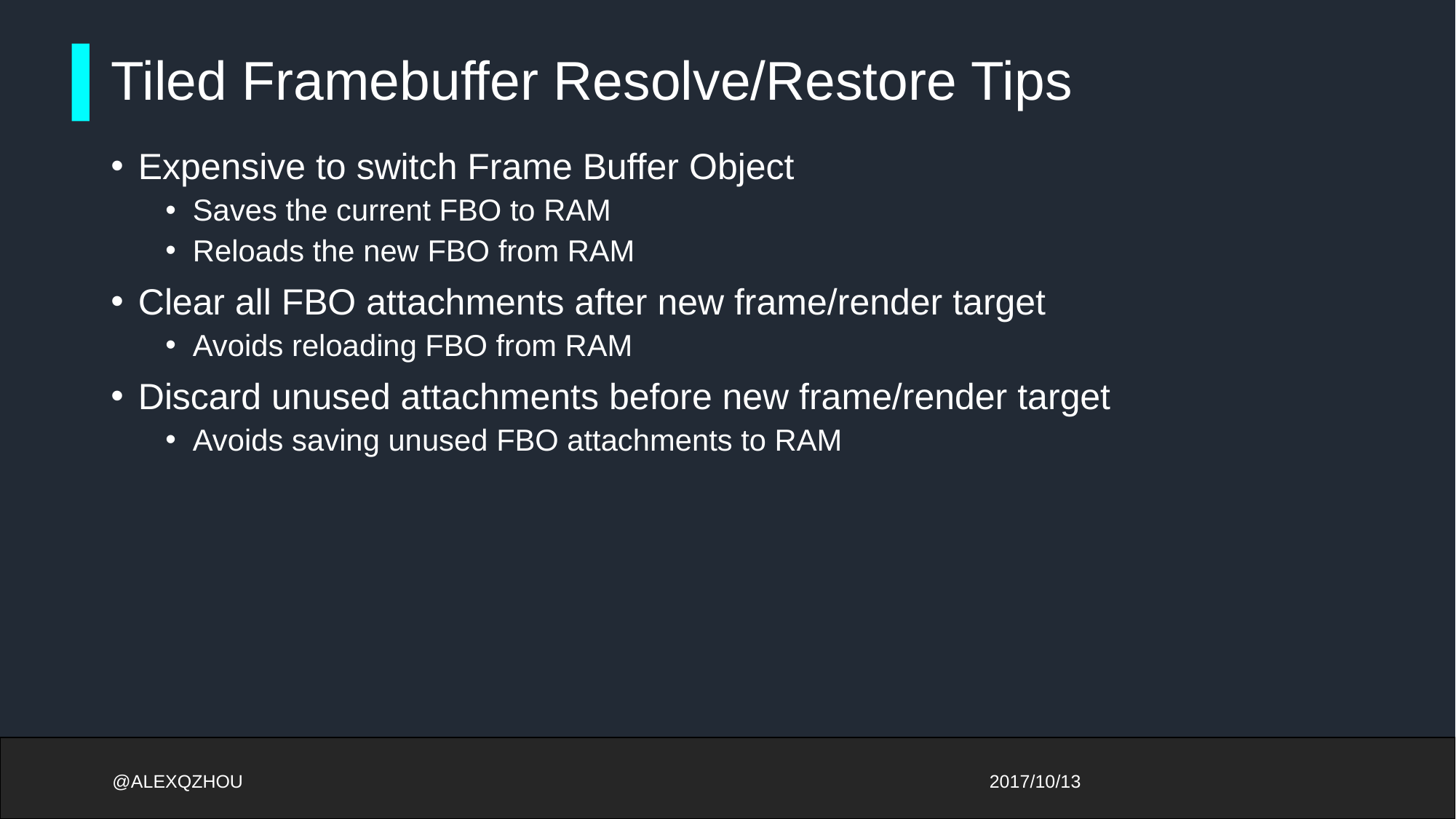

# Tiled Framebuffer Resolve/Restore Tips
Expensive to switch Frame Buffer Object
Saves the current FBO to RAM
Reloads the new FBO from RAM
Clear all FBO attachments after new frame/render target
Avoids reloading FBO from RAM
Discard unused attachments before new frame/render target
Avoids saving unused FBO attachments to RAM
@ALEXQZHOU
2017/10/13